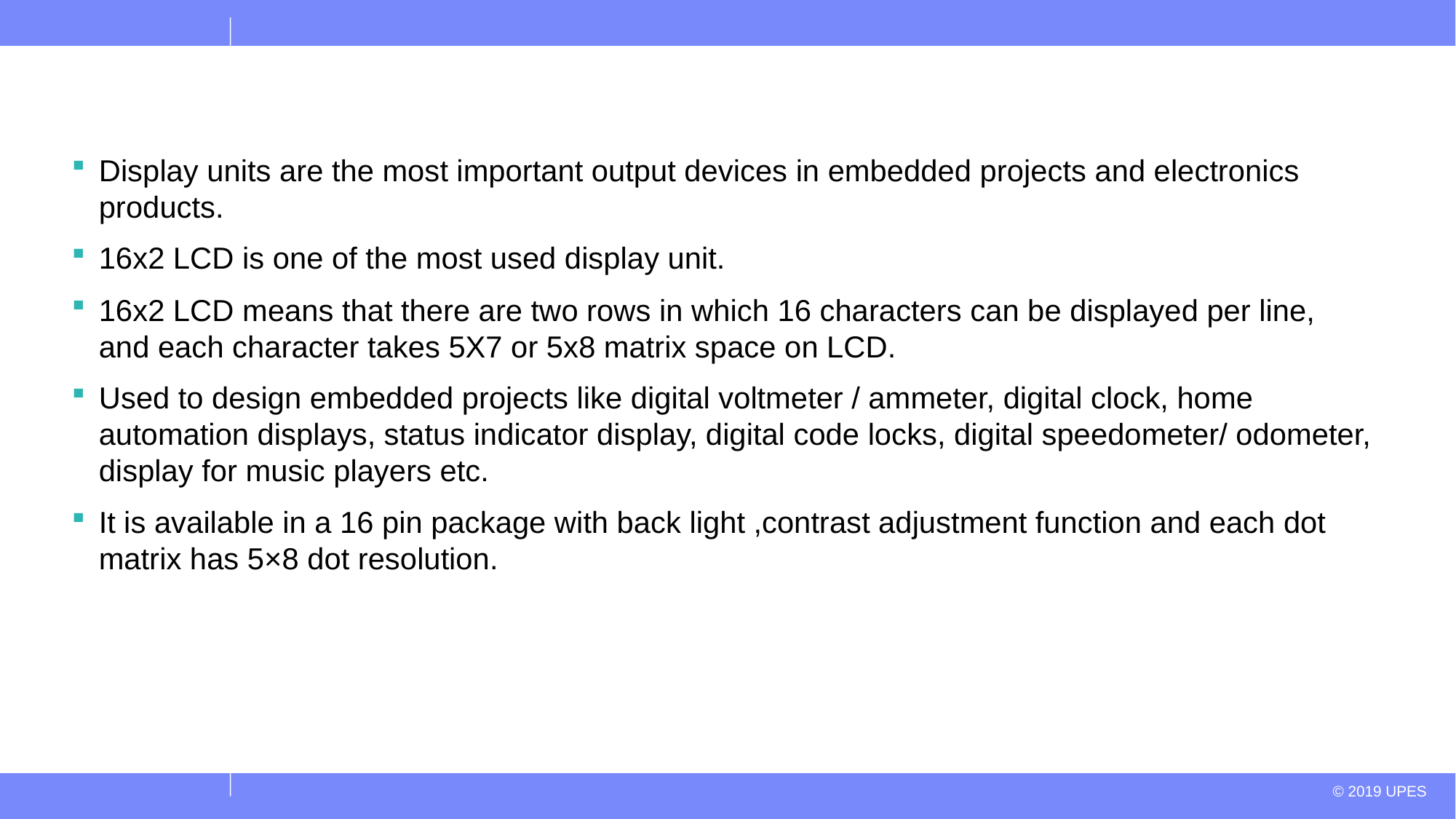

#
Display units are the most important output devices in embedded projects and electronics products.
16x2 LCD is one of the most used display unit.
16x2 LCD means that there are two rows in which 16 characters can be displayed per line, and each character takes 5X7 or 5x8 matrix space on LCD.
Used to design embedded projects like digital voltmeter / ammeter, digital clock, home automation displays, status indicator display, digital code locks, digital speedometer/ odometer, display for music players etc.
It is available in a 16 pin package with back light ,contrast adjustment function and each dot matrix has 5×8 dot resolution.